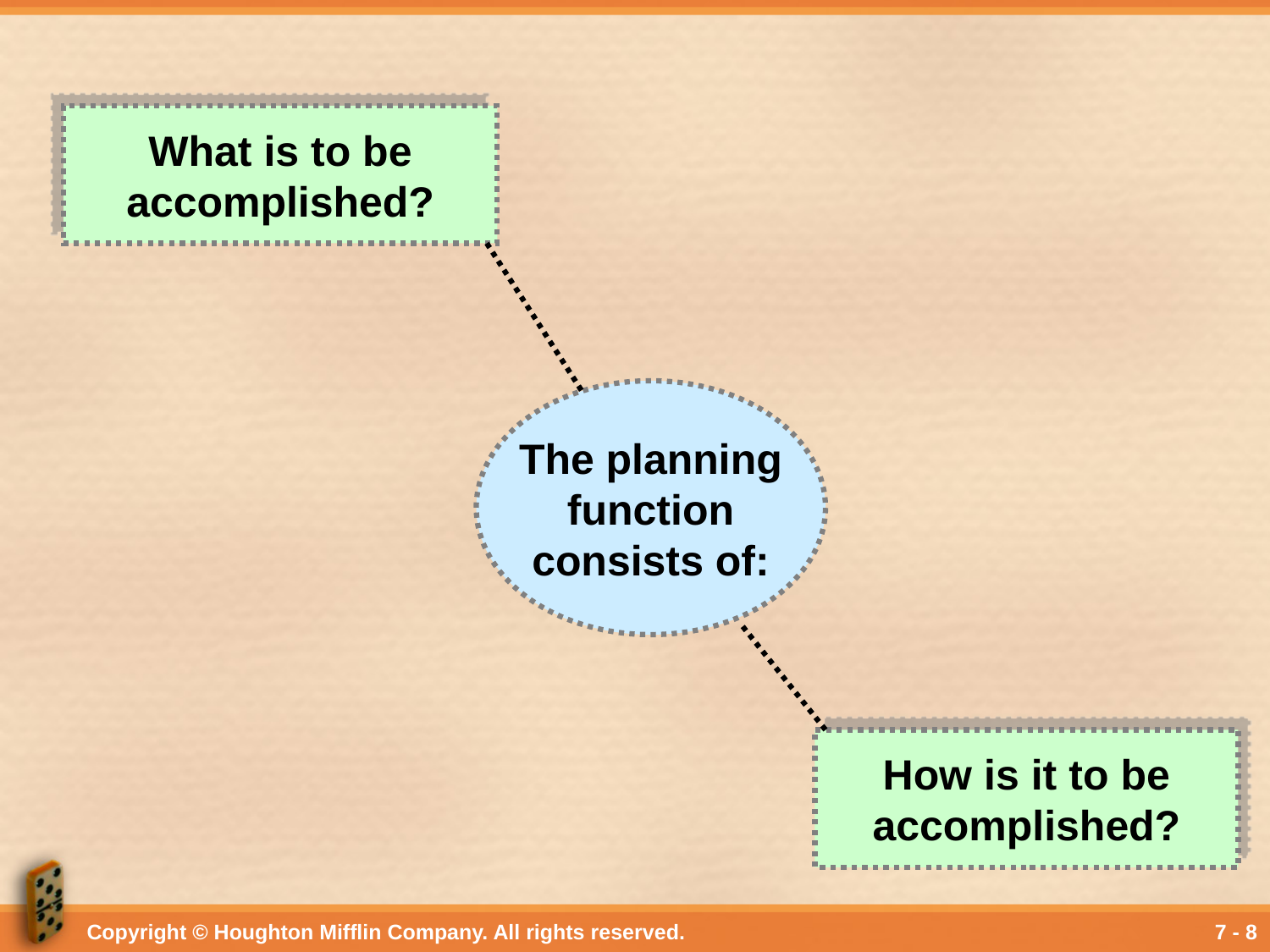

What is to be
accomplished?

The planning
function
consists of:

How is it to be
accomplished?
Copyright © Houghton Mifflin Company. All rights reserved.
7 - 8